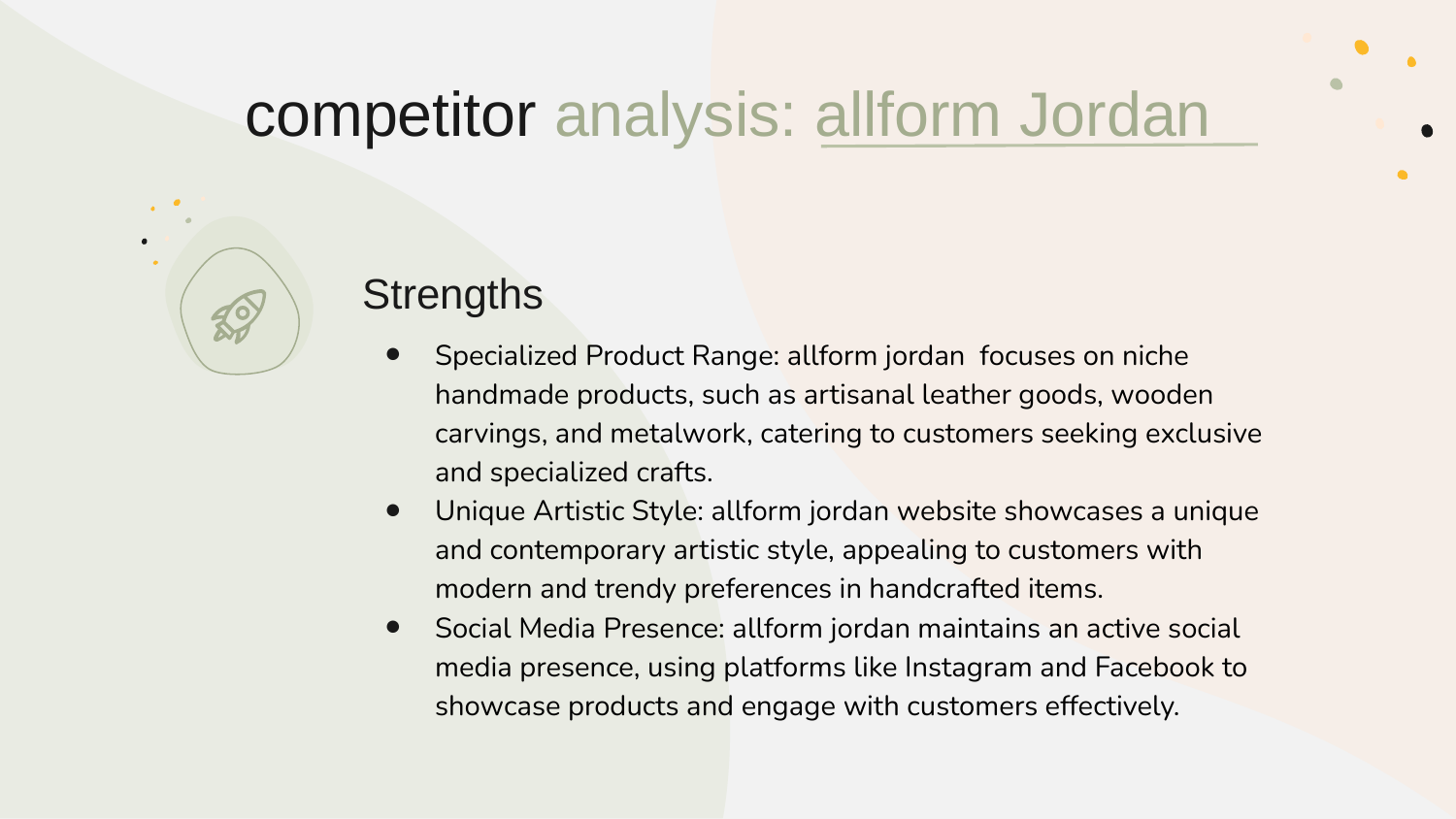

# competitor analysis: allform Jordan

Strengths

Specialized Product Range: allform jordan  focuses on niche handmade products, such as artisanal leather goods, wooden carvings, and metalwork, catering to customers seeking exclusive and specialized crafts.
Unique Artistic Style: allform jordan website showcases a unique and contemporary artistic style, appealing to customers with modern and trendy preferences in handcrafted items.
Social Media Presence: allform jordan maintains an active social media presence, using platforms like Instagram and Facebook to showcase products and engage with customers effectively.